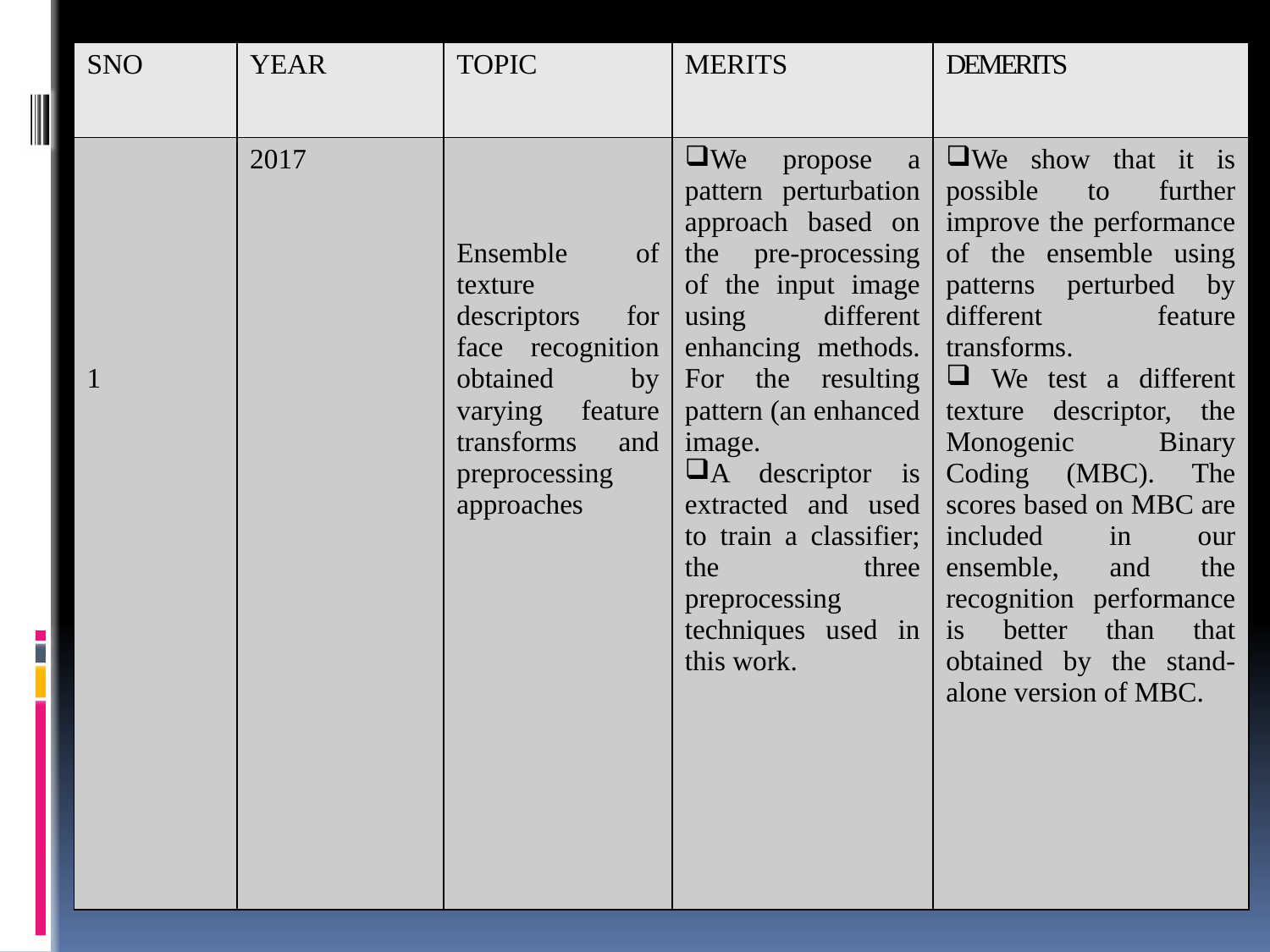

| SNO | YEAR | TOPIC | MERITS | DEMERITS |
| --- | --- | --- | --- | --- |
| 1 | 2017 | Ensemble of texture descriptors for face recognition obtained by varying feature transforms and preprocessing approaches | We propose a pattern perturbation approach based on the pre-processing of the input image using different enhancing methods. For the resulting pattern (an enhanced image. A descriptor is extracted and used to train a classifier; the three preprocessing techniques used in this work. | We show that it is possible to further improve the performance of the ensemble using patterns perturbed by different feature transforms. We test a different texture descriptor, the Monogenic Binary Coding (MBC). The scores based on MBC are included in our ensemble, and the recognition performance is better than that obtained by the stand-alone version of MBC. |